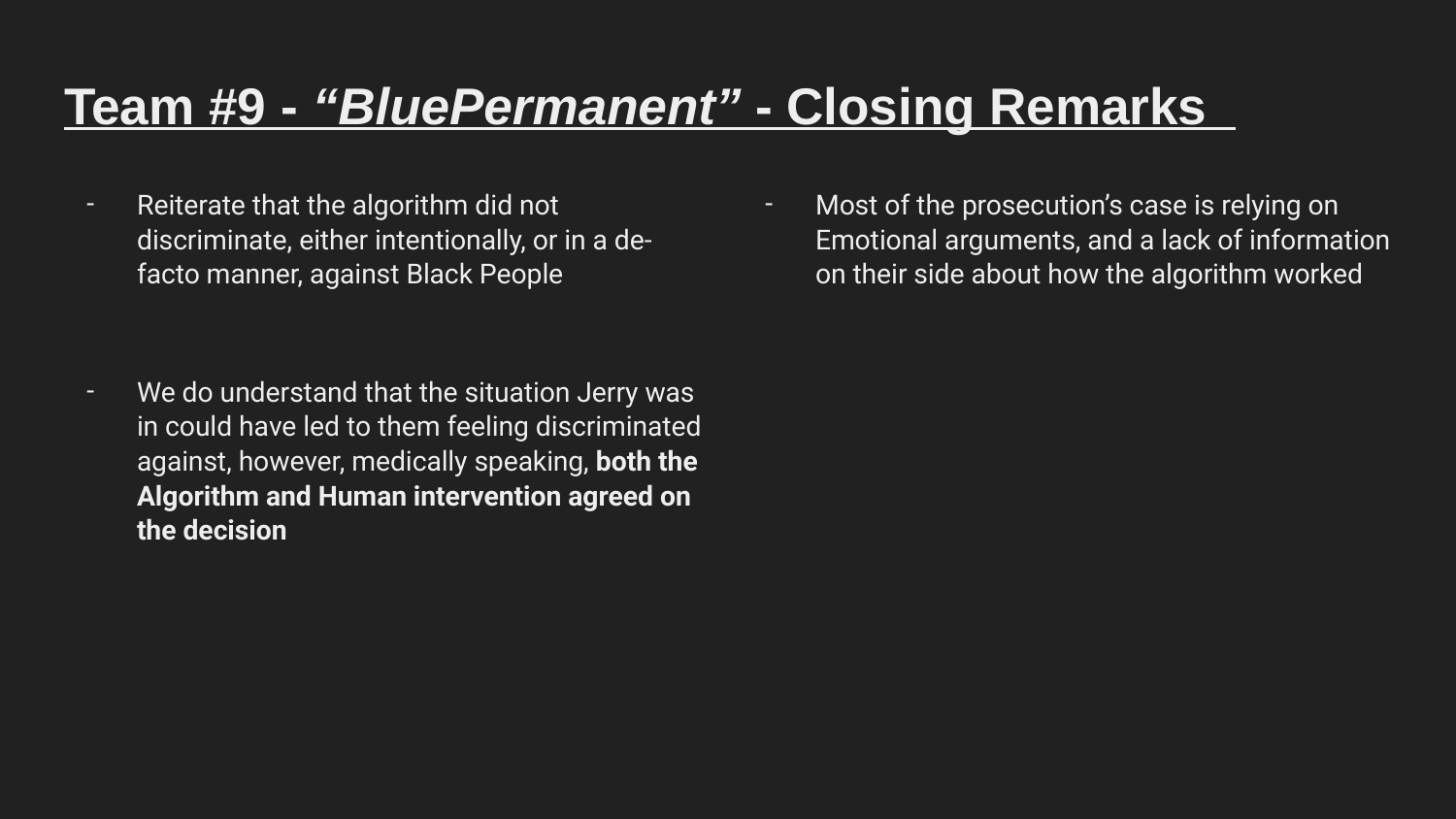

# Team #9 - “BluePermanent” - Closing Remarks
Reiterate that the algorithm did not discriminate, either intentionally, or in a de-facto manner, against Black People

We do understand that the situation Jerry was in could have led to them feeling discriminated against, however, medically speaking, both the Algorithm and Human intervention agreed on the decision
Most of the prosecution’s case is relying on Emotional arguments, and a lack of information on their side about how the algorithm worked